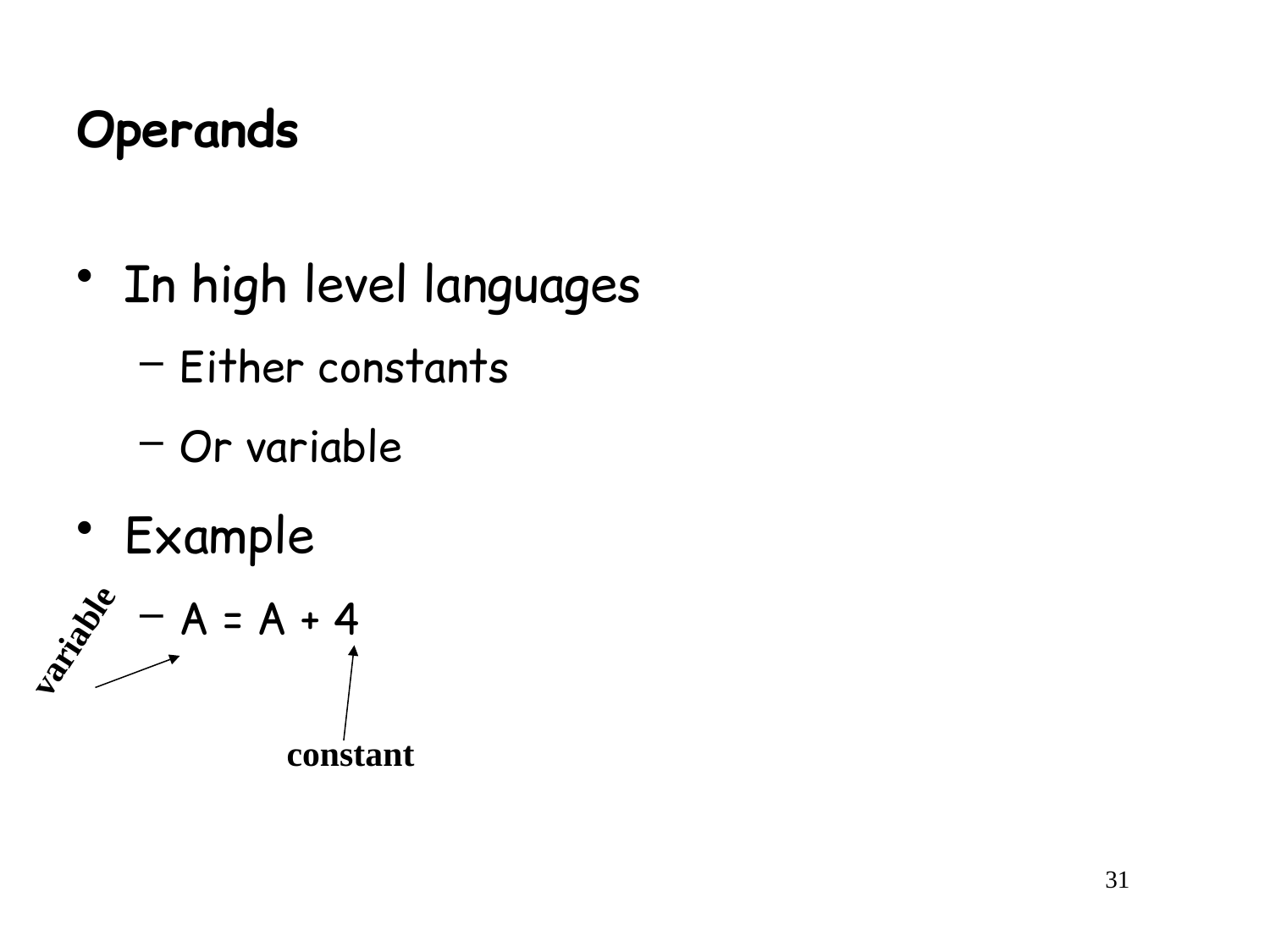

# Operands
In high level languages
Either constants
Or variable
Example
A = A + 4
variable

constant
31